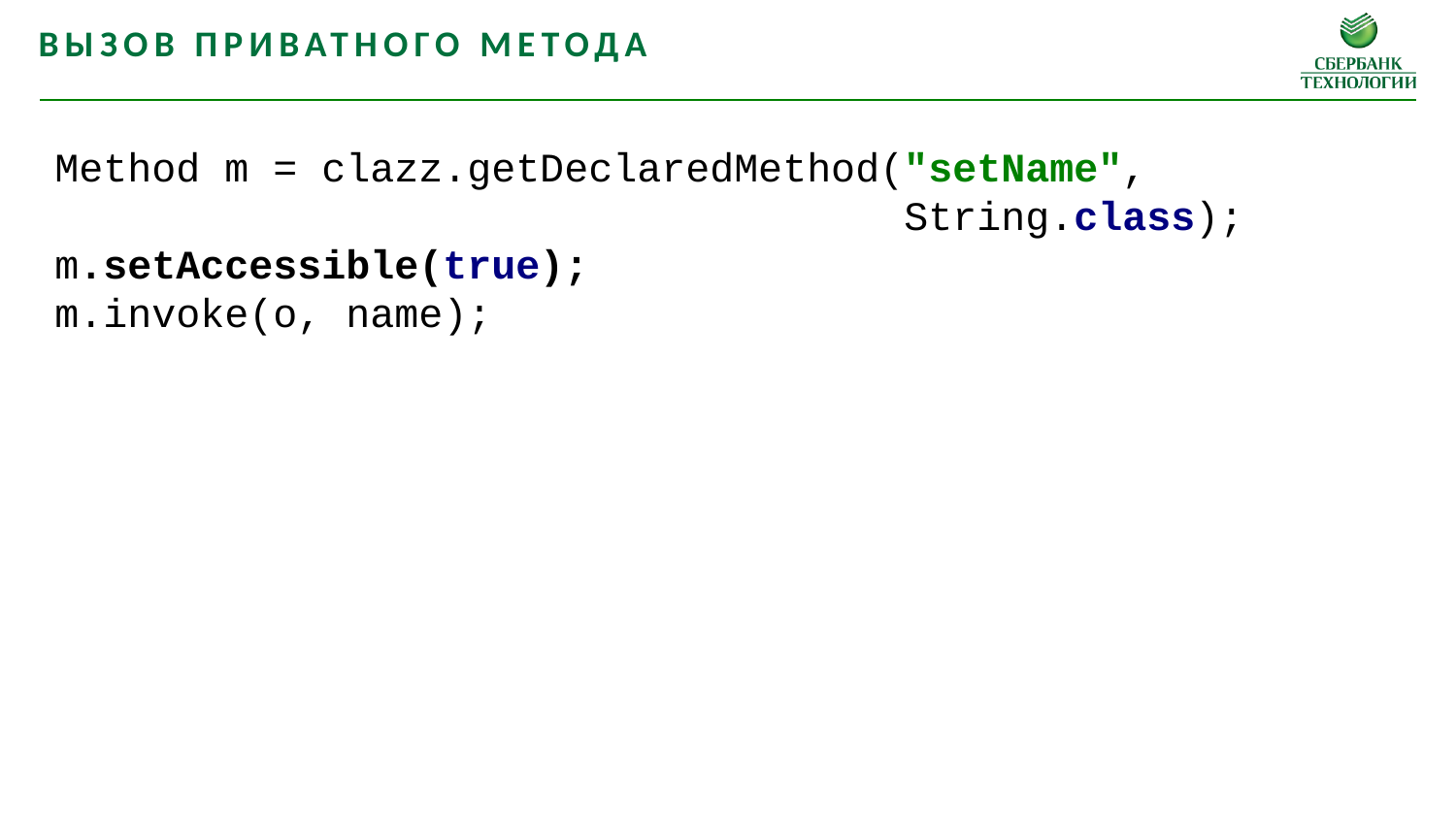

Вызов приватного метода
Method m = clazz.getDeclaredMethod("setName", 							     String.class);
m.setAccessible(true);
m.invoke(o, name);